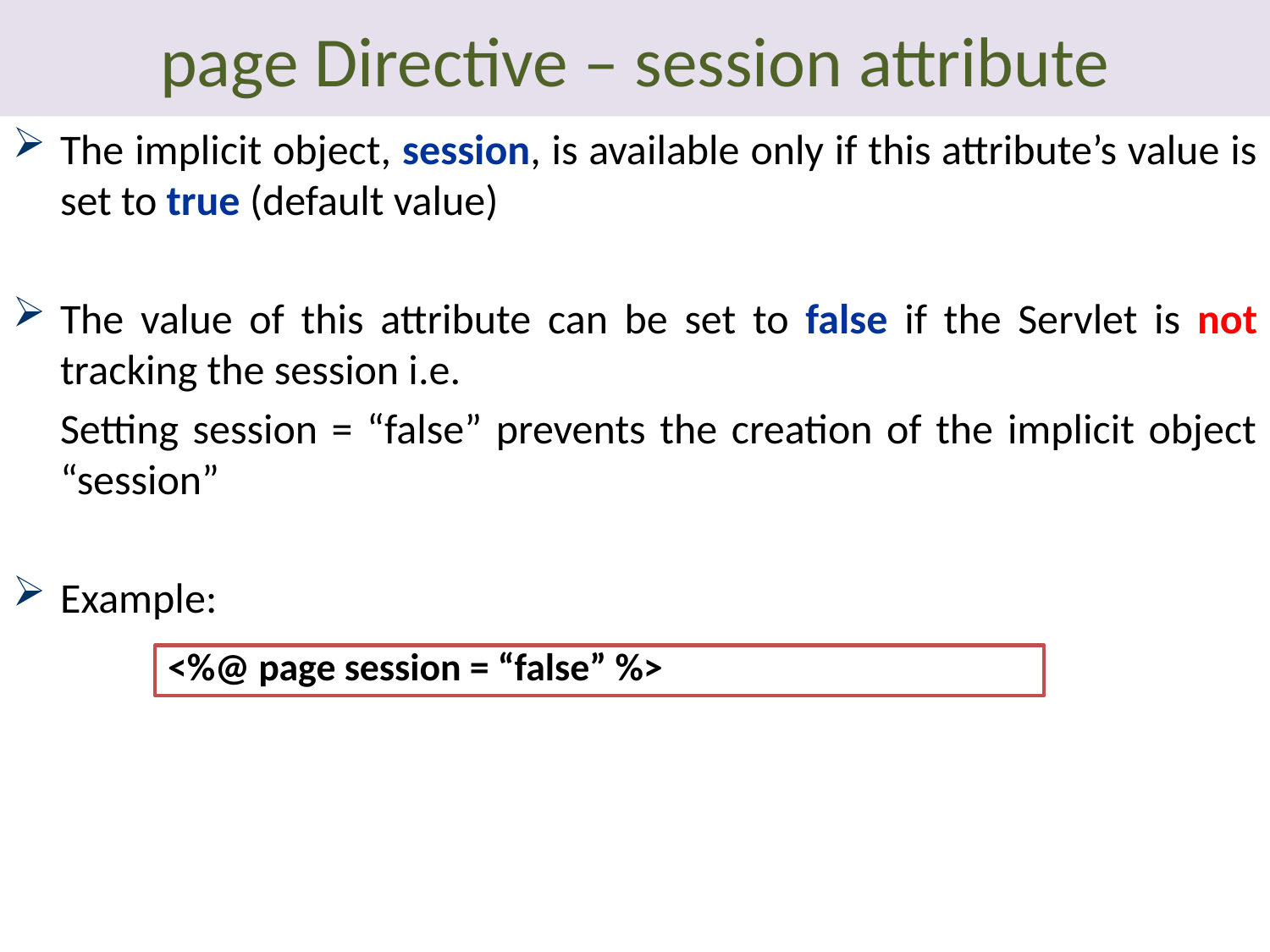

# page Directive – session attribute
The implicit object, session, is available only if this attribute’s value is set to true (default value)

The value of this attribute can be set to false if the Servlet is not tracking the session i.e.
	Setting session = “false” prevents the creation of the implicit object “session”

Example:
<%@ page session = “false” %>
42